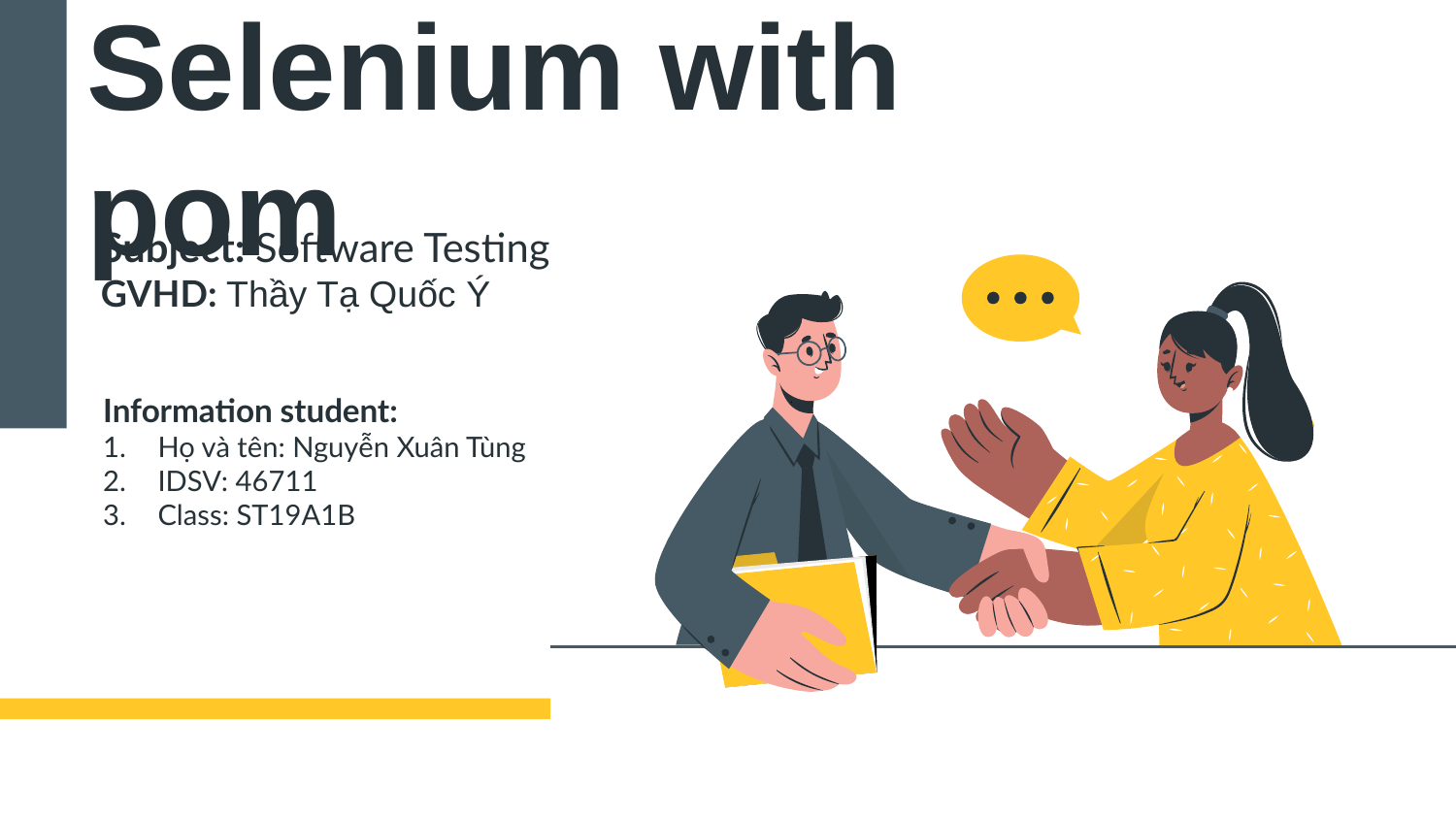

# Selenium with pom
Subject: Software Testing
GVHD: Thầy Tạ Quốc Ý

Information student:
Họ và tên: Nguyễn Xuân Tùng
IDSV: 46711
Class: ST19A1B